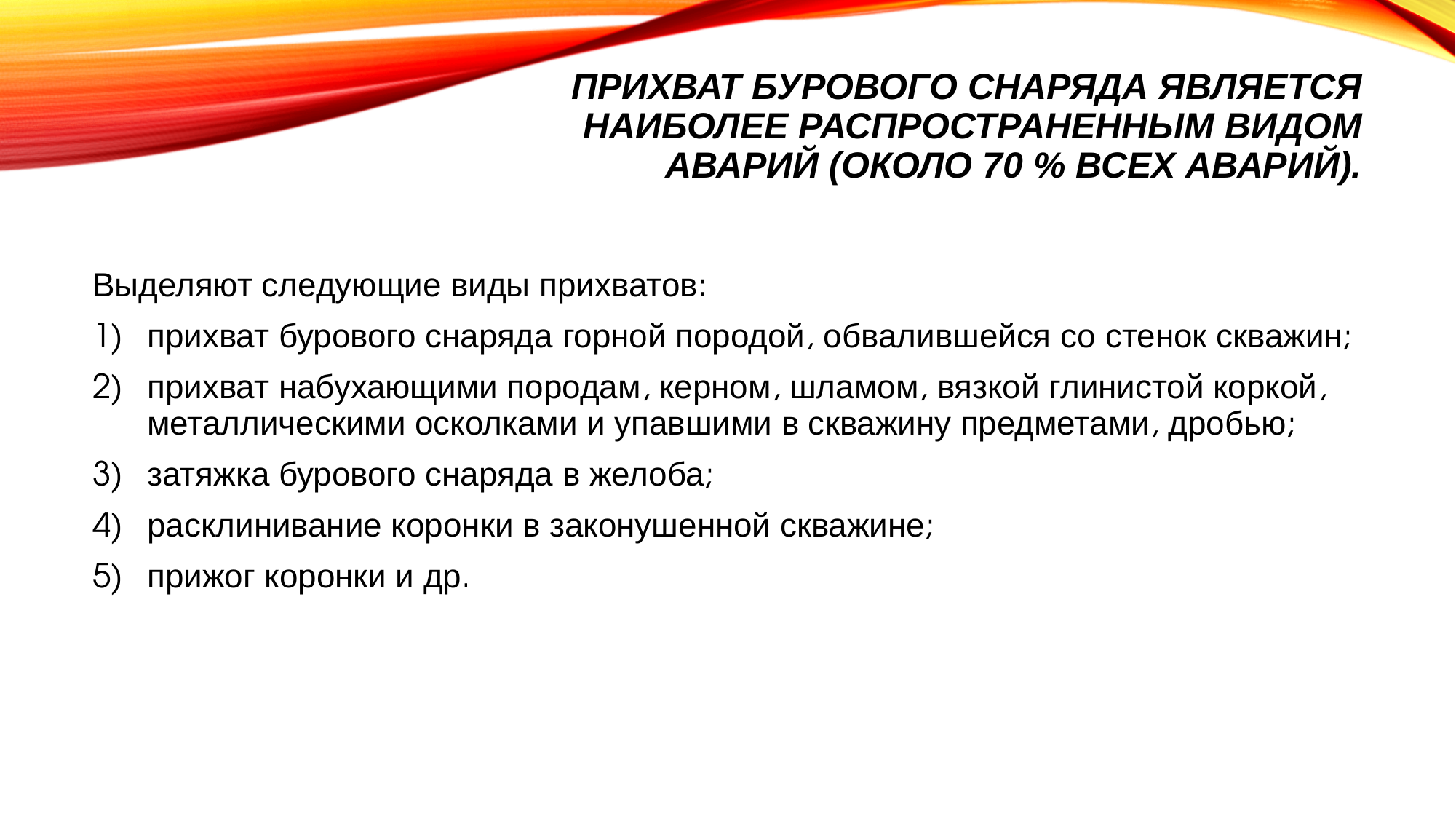

# Прихват бурового снаряда является наиболее распро­страненным видом аварий (около 70 % всех аварий).
Выделяют следующие виды прихватов:
прихват бурово­го снаряда горной породой, обвалившейся со стенок скважин;
прихват набухающими породам, керном, шламом, вязкой глини­стой коркой, металлическими осколками и упавшими в скважи­ну предметами, дробью;
затяжка бурового снаряда в желоба;
расклинивание коронки в законушенной скважине;
прижог коронки и др.